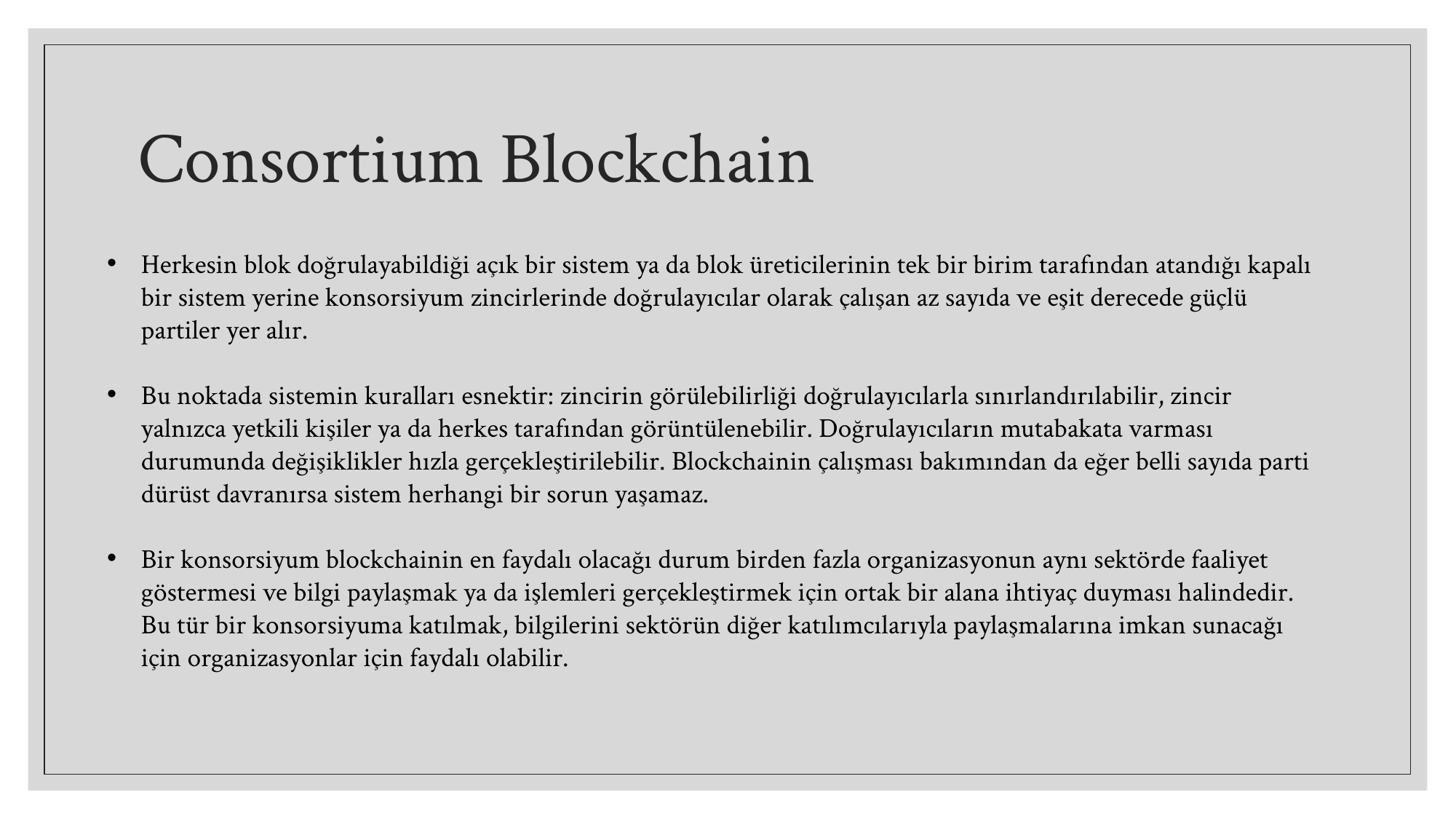

# Consortium Blockchain
Herkesin blok doğrulayabildiği açık bir sistem ya da blok üreticilerinin tek bir birim tarafından atandığı kapalı bir sistem yerine konsorsiyum zincirlerinde doğrulayıcılar olarak çalışan az sayıda ve eşit derecede güçlü partiler yer alır.

Bu noktada sistemin kuralları esnektir: zincirin görülebilirliği doğrulayıcılarla sınırlandırılabilir, zincir yalnızca yetkili kişiler ya da herkes tarafından görüntülenebilir. Doğrulayıcıların mutabakata varması durumunda değişiklikler hızla gerçekleştirilebilir. Blockchainin çalışması bakımından da eğer belli sayıda parti dürüst davranırsa sistem herhangi bir sorun yaşamaz.

Bir konsorsiyum blockchainin en faydalı olacağı durum birden fazla organizasyonun aynı sektörde faaliyet göstermesi ve bilgi paylaşmak ya da işlemleri gerçekleştirmek için ortak bir alana ihtiyaç duyması halindedir. Bu tür bir konsorsiyuma katılmak, bilgilerini sektörün diğer katılımcılarıyla paylaşmalarına imkan sunacağı için organizasyonlar için faydalı olabilir.